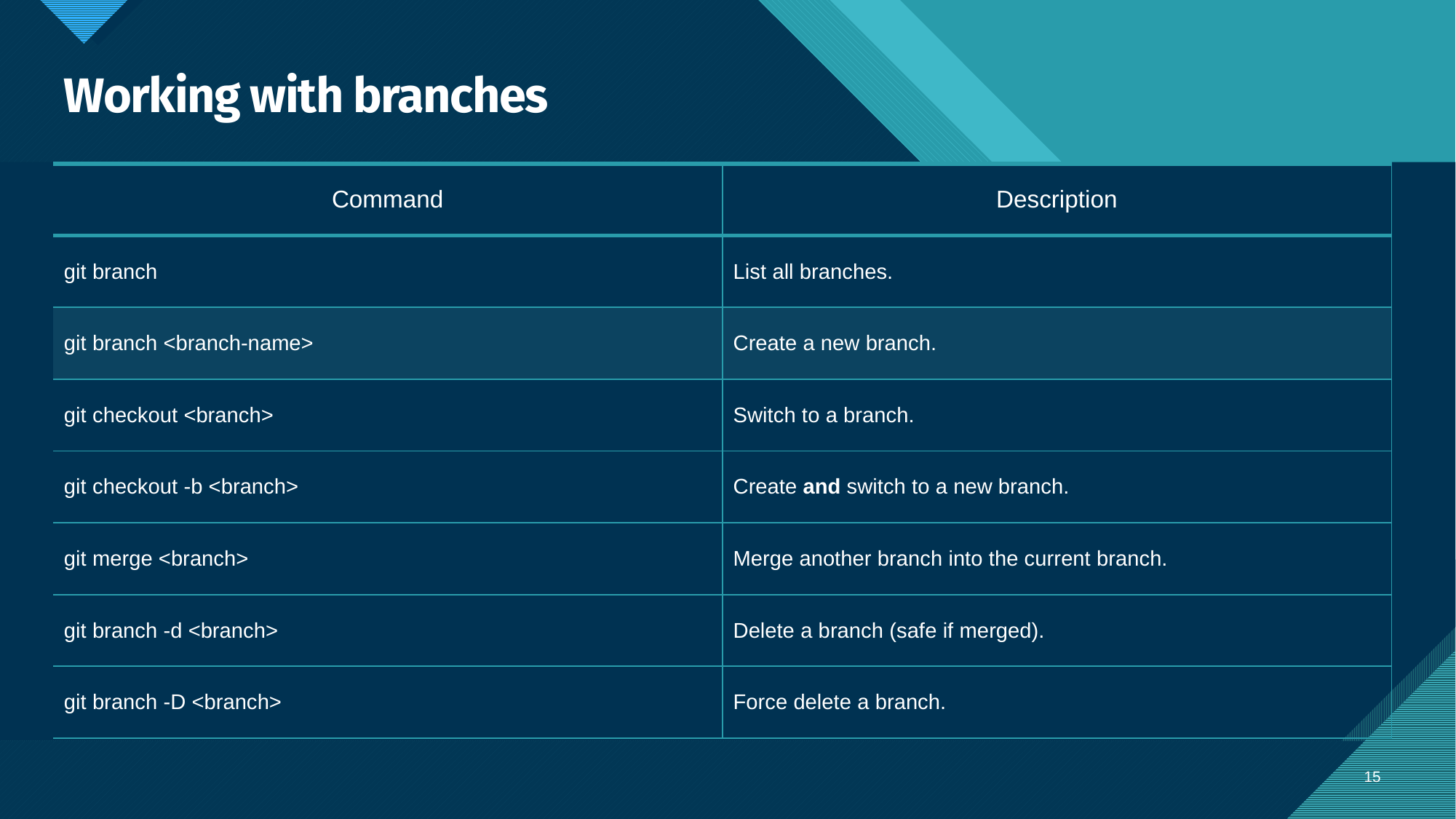

# Working with branches
| Command | Description |
| --- | --- |
| git branch | List all branches. |
| git branch <branch-name> | Create a new branch. |
| git checkout <branch> | Switch to a branch. |
| git checkout -b <branch> | Create and switch to a new branch. |
| git merge <branch> | Merge another branch into the current branch. |
| git branch -d <branch> | Delete a branch (safe if merged). |
| git branch -D <branch> | Force delete a branch. |
15